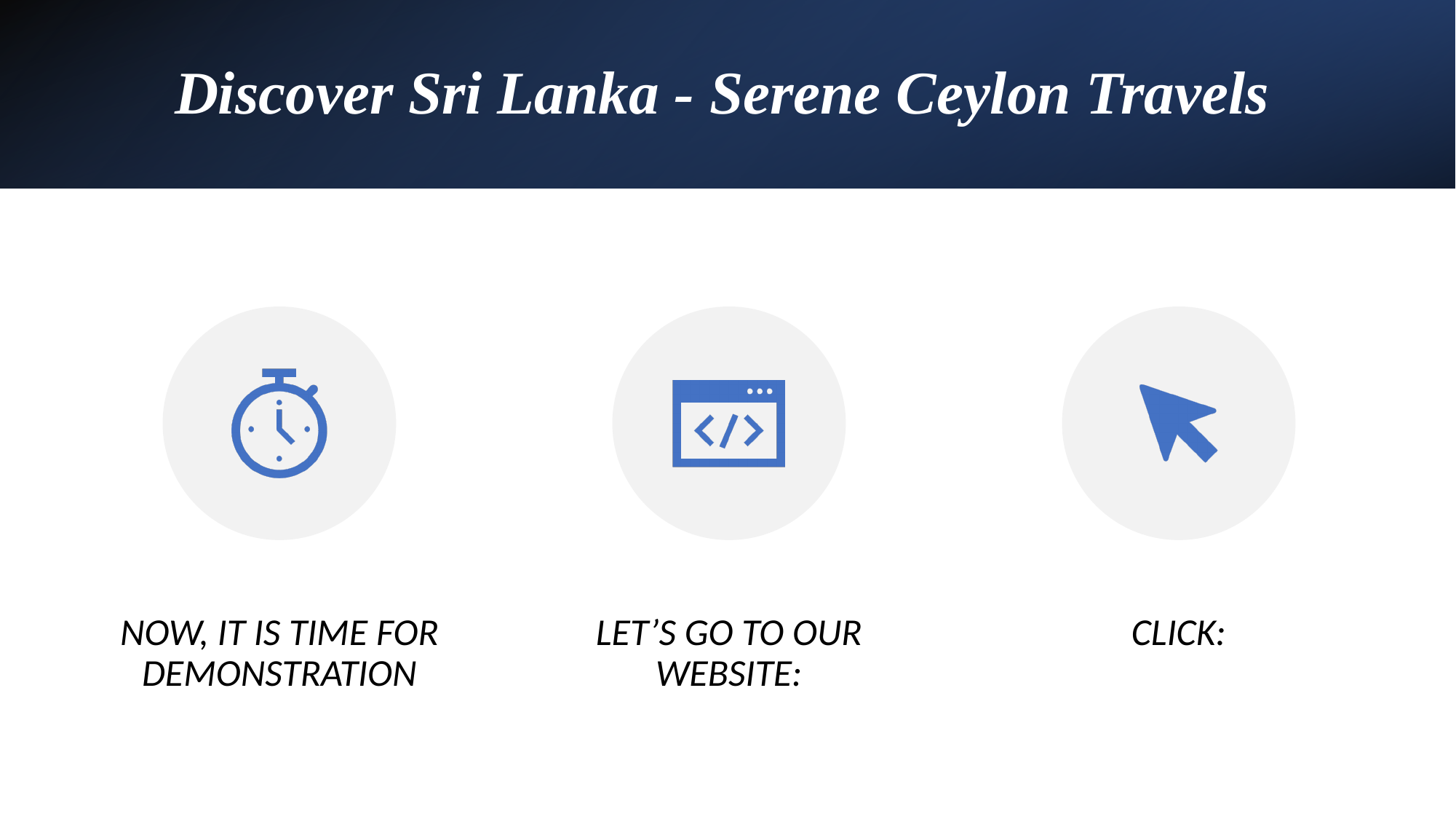

# Discover Sri Lanka - Serene Ceylon Travels
Now, It is time FOR Demonstration
Let’s go to our website:
Click: